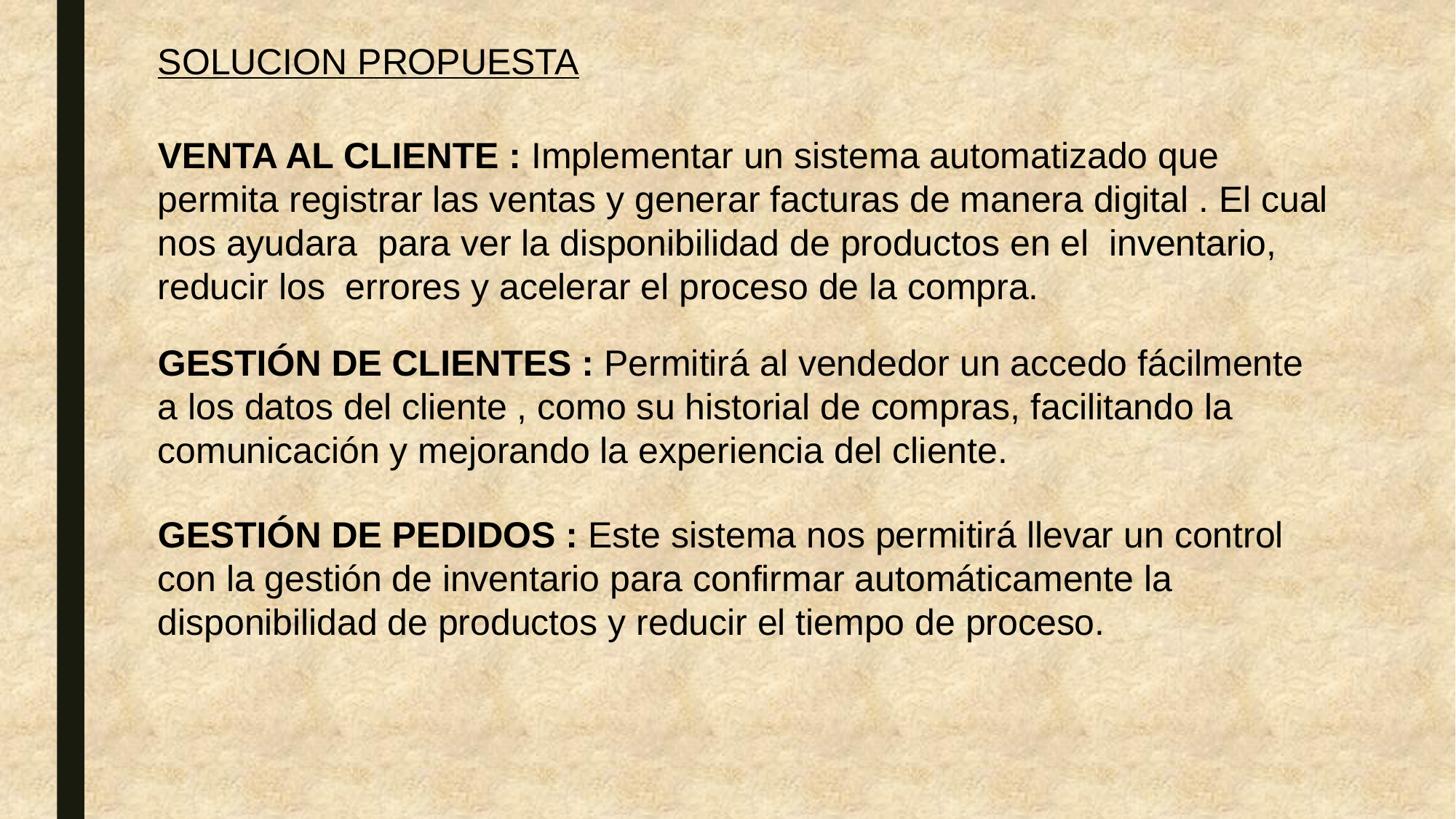

SOLUCION PROPUESTA
VENTA AL CLIENTE : Implementar un sistema automatizado que permita registrar las ventas y generar facturas de manera digital . El cual nos ayudara  para ver la disponibilidad de productos en el  inventario, reducir los  errores y acelerar el proceso de la compra.
GESTIÓN DE CLIENTES : Permitirá al vendedor un accedo fácilmente a los datos del cliente , como su historial de compras, facilitando la comunicación y mejorando la experiencia del cliente.
GESTIÓN DE PEDIDOS : Este sistema nos permitirá llevar un control con la gestión de inventario para confirmar automáticamente la disponibilidad de productos y reducir el tiempo de proceso.